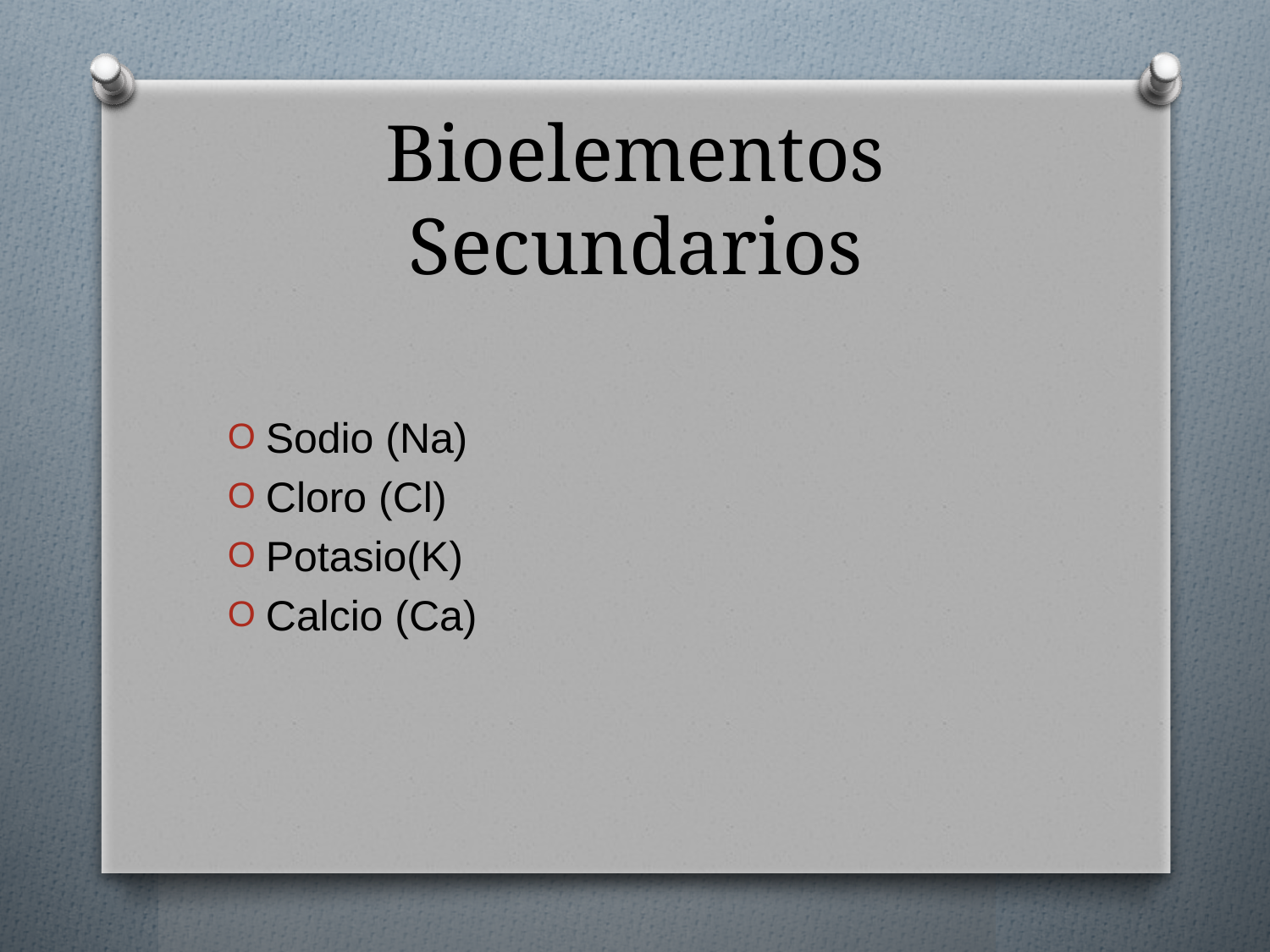

# Bioelementos Secundarios

Sodio (Na)
Cloro (Cl)
Potasio(K)
Calcio (Ca)